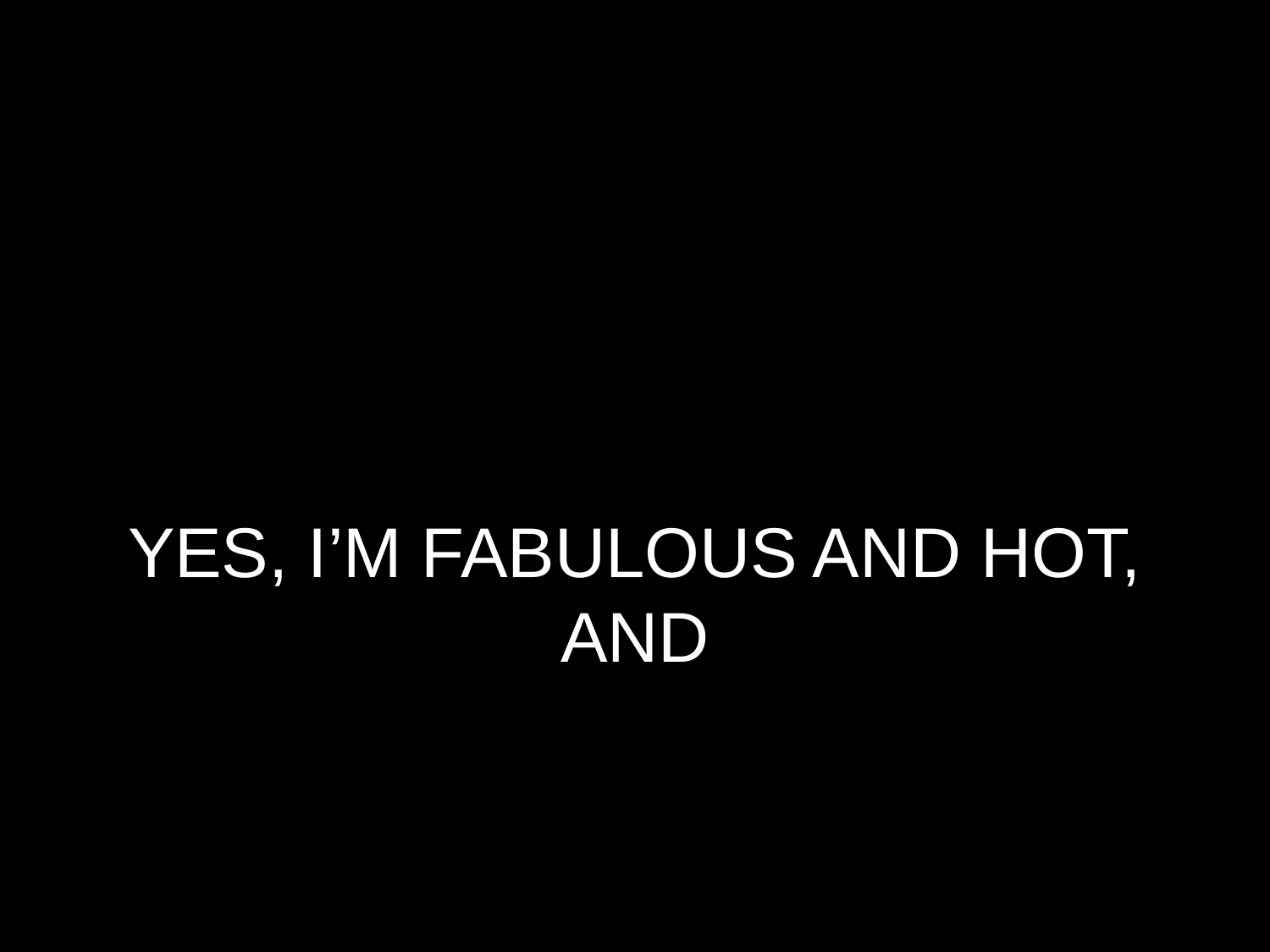

# YES, I’M FABULOUS AND HOT, AND